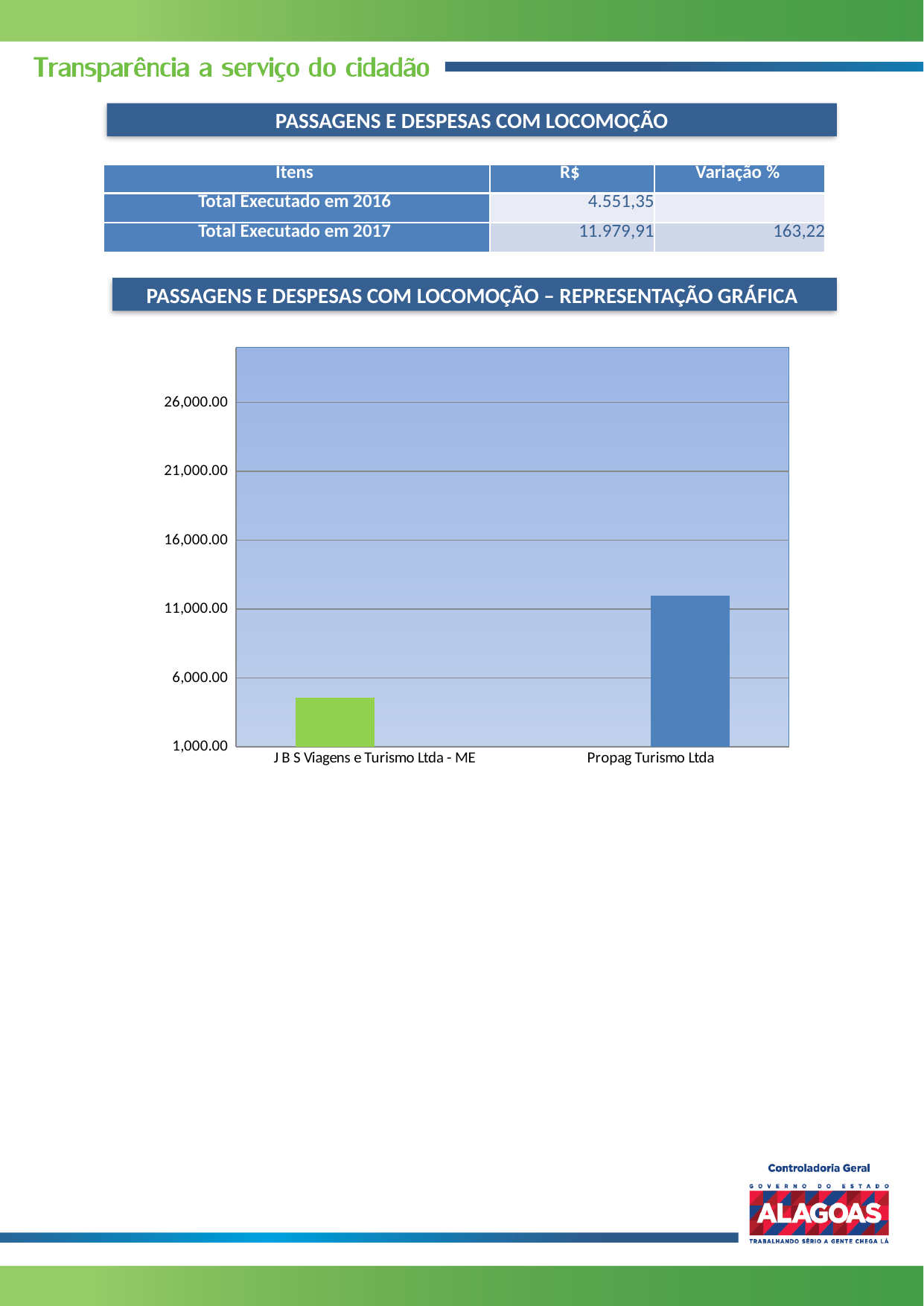

PASSAGENS E DESPESAS COM LOCOMOÇÃO
| Itens | R$ | Variação % |
| --- | --- | --- |
| Total Executado em 2016 | 4.551,35 |  |
| Total Executado em 2017 | 11.979,91 | 163,22 |
PASSAGENS E DESPESAS COM LOCOMOÇÃO – REPRESENTAÇÃO GRÁFICA

### Chart

| Category |  |  |
|---|---|---|
| J B S Viagens e Turismo Ltda - ME | 4551.35 | None |
| Propag Turismo Ltda | None | 11979.91 |